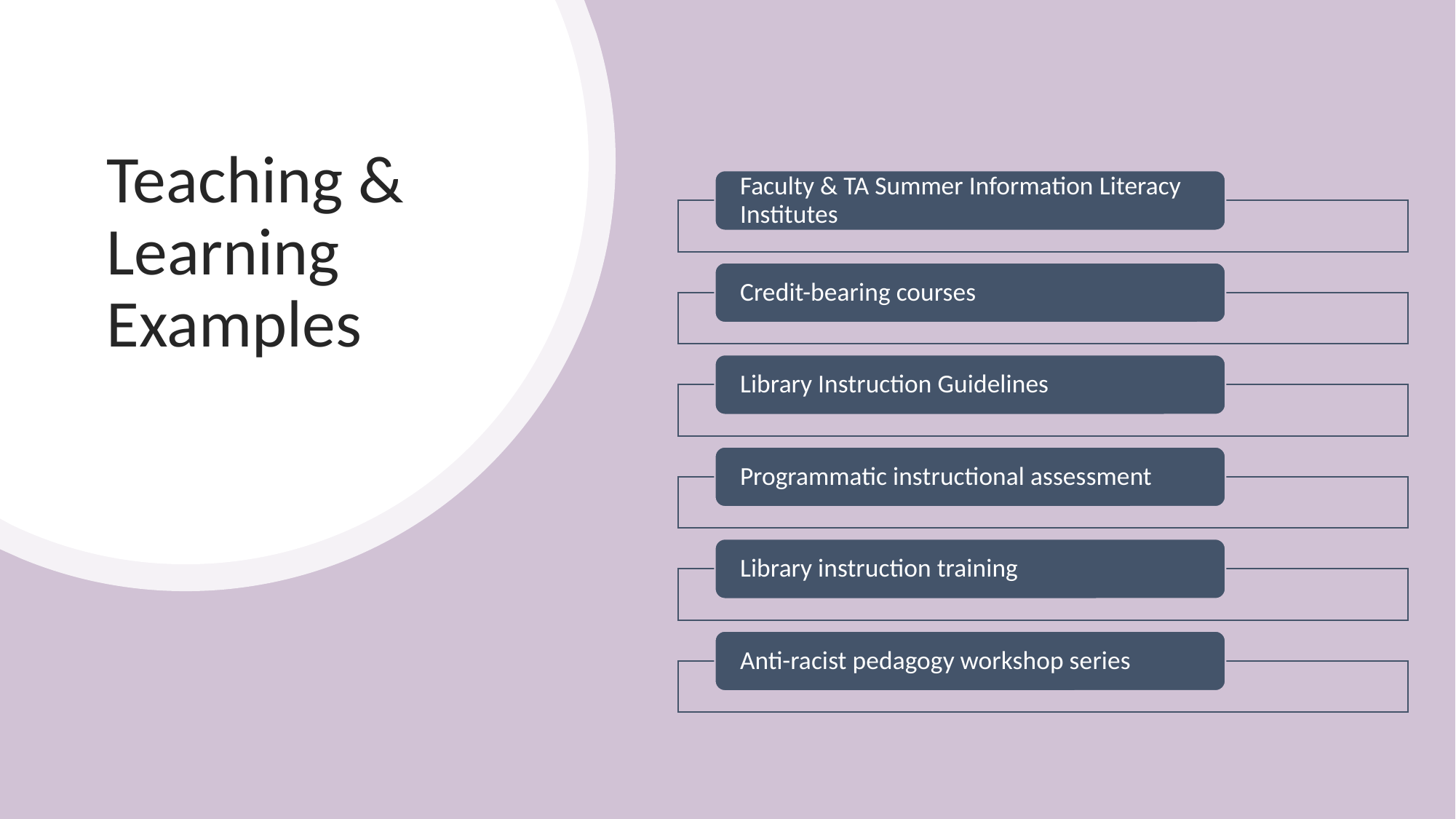

# Teaching & Learning Examples
Faculty & TA Summer Information Literacy Institutes
Credit-bearing courses
Library Instruction Guidelines
Programmatic instructional assessment
Library instruction training
Anti-racist pedagogy workshop series